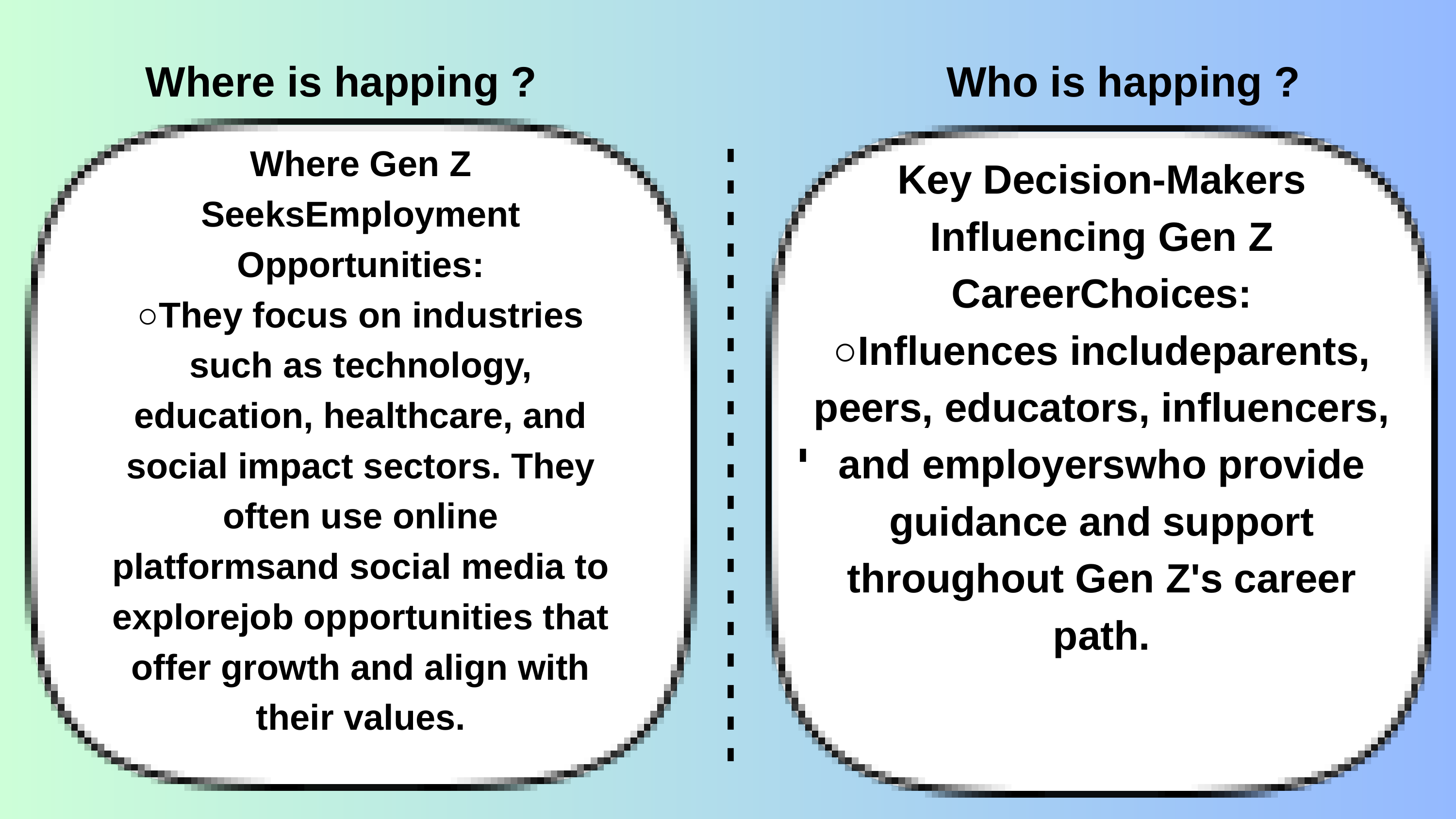

Where is happing ?

Who is happing ?

Where Gen Z SeeksEmployment Opportunities:
○They focus on industries such as technology, education, healthcare, and social impact sectors. They often use online platformsand social media to explorejob opportunities that offer growth and align with their values.

Key Decision-Makers Influencing Gen Z CareerChoices:
○Influences includeparents, peers, educators, influencers, and employerswho provide guidance and support throughout Gen Z's career path.

- - - - - - - - - - - - - - - - - - - - -